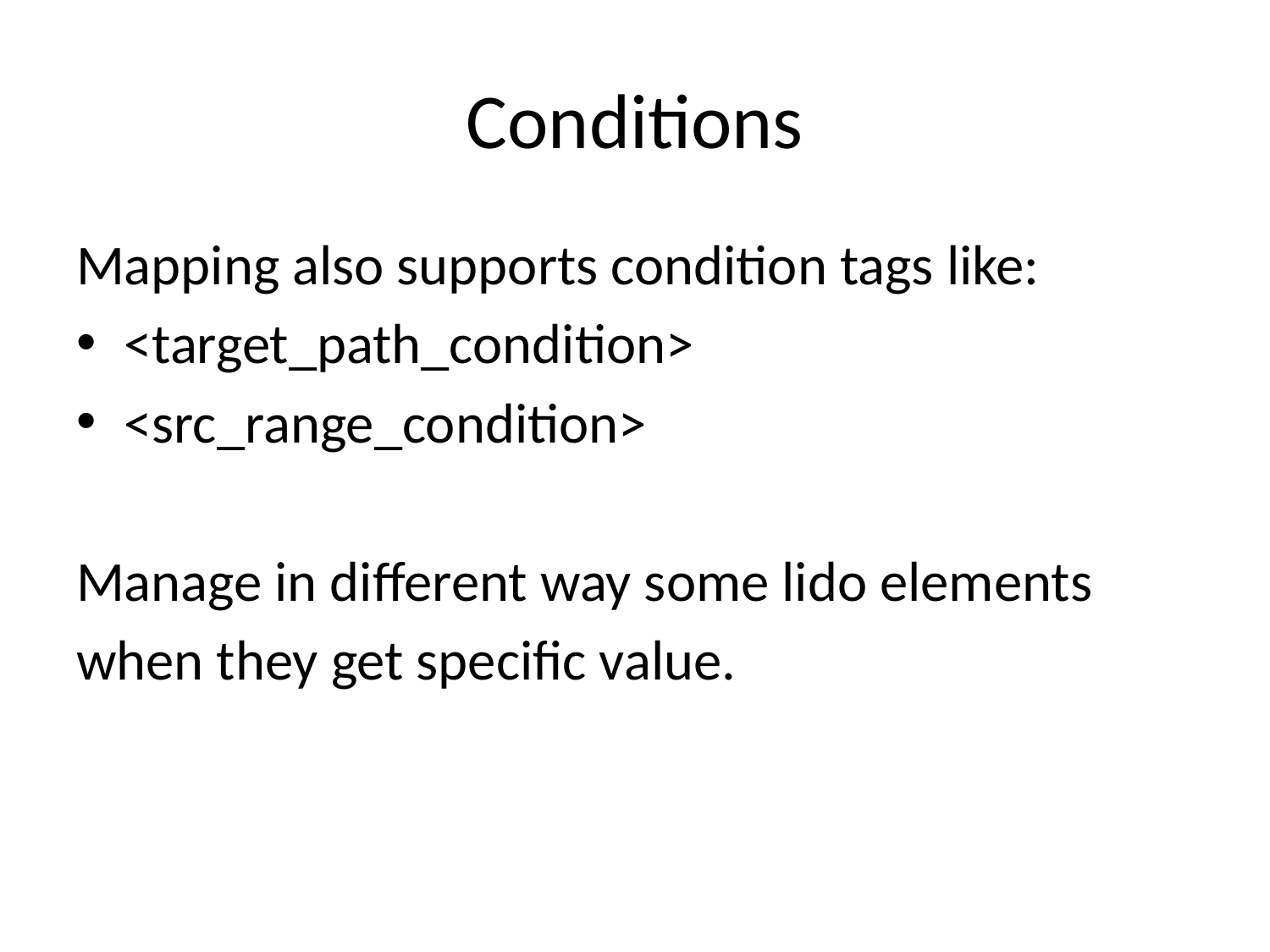

# Conditions
Mapping also supports condition tags like:
<target_path_condition>
<src_range_condition>

Manage in different way some lido elements
when they get specific value.